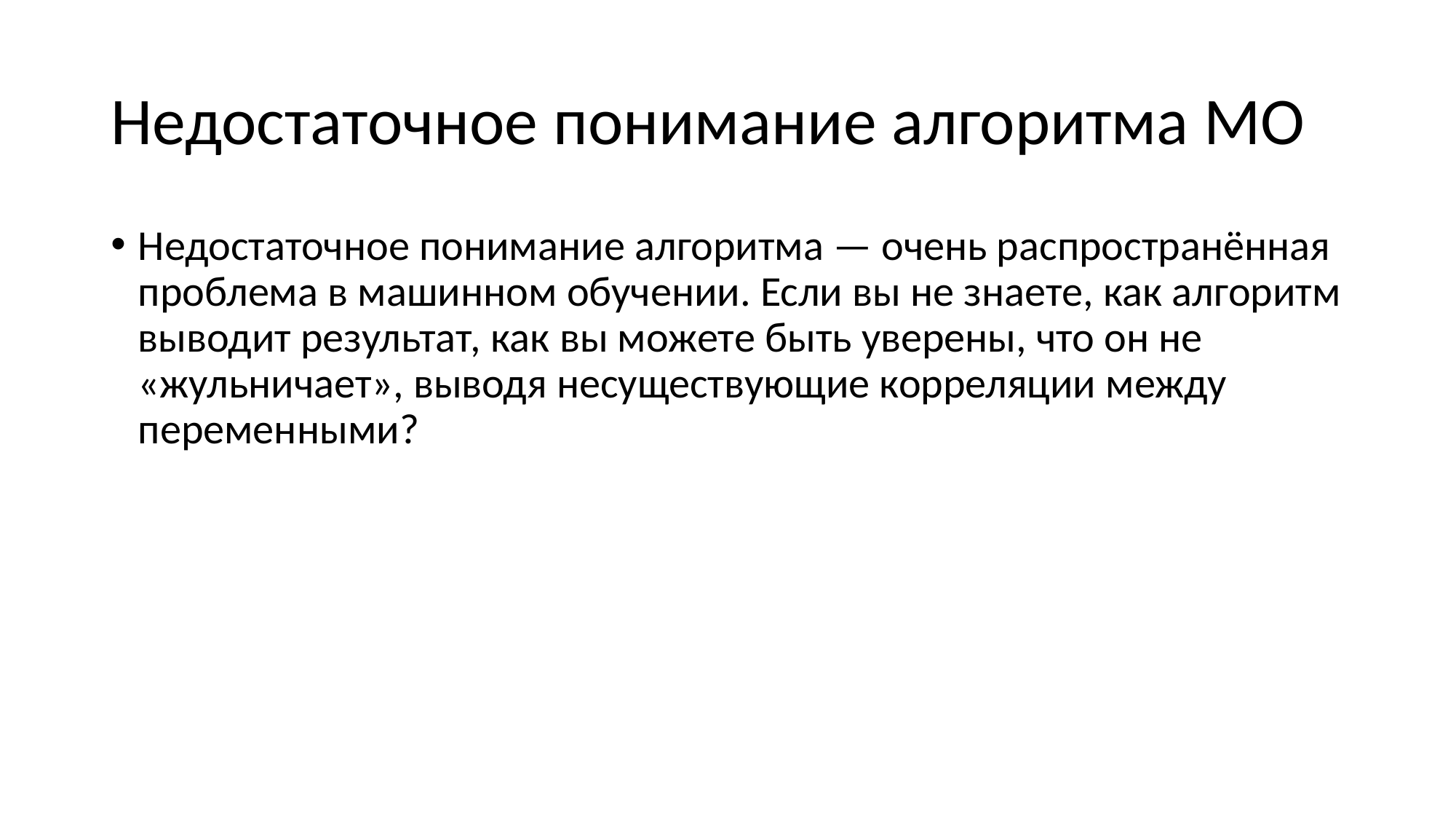

# Недостаточное понимание алгоритма МО
Недостаточное понимание алгоритма — очень распространённая проблема в машинном обучении. Если вы не знаете, как алгоритм выводит результат, как вы можете быть уверены, что он не «жульничает», выводя несуществующие корреляции между переменными?